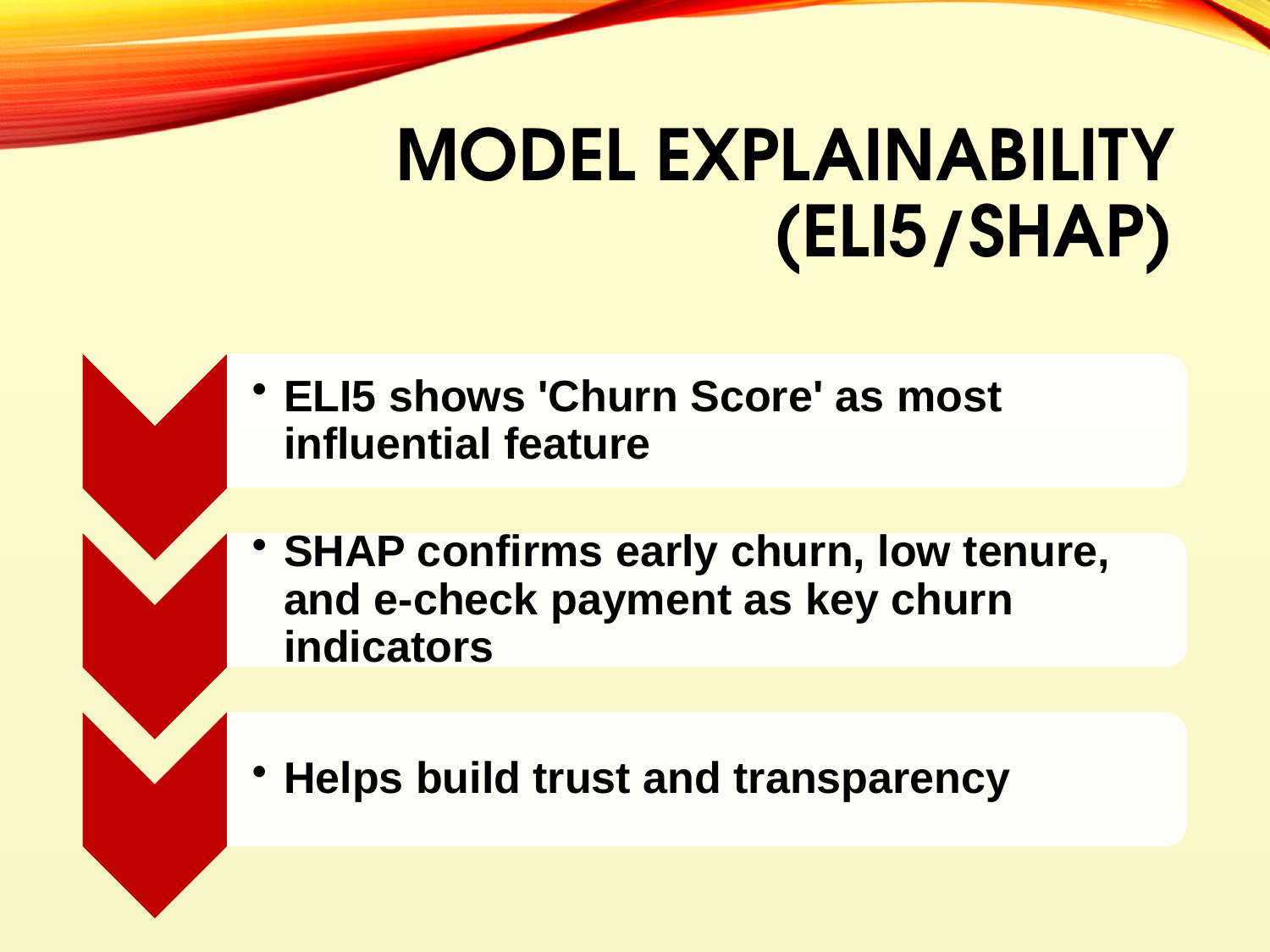

# Model Explainability (ELI5/SHAP)

ELI5 shows 'Churn Score' as most influential feature

SHAP confirms early churn, low tenure, and e-check payment as key churn indicators

Helps build trust and transparency